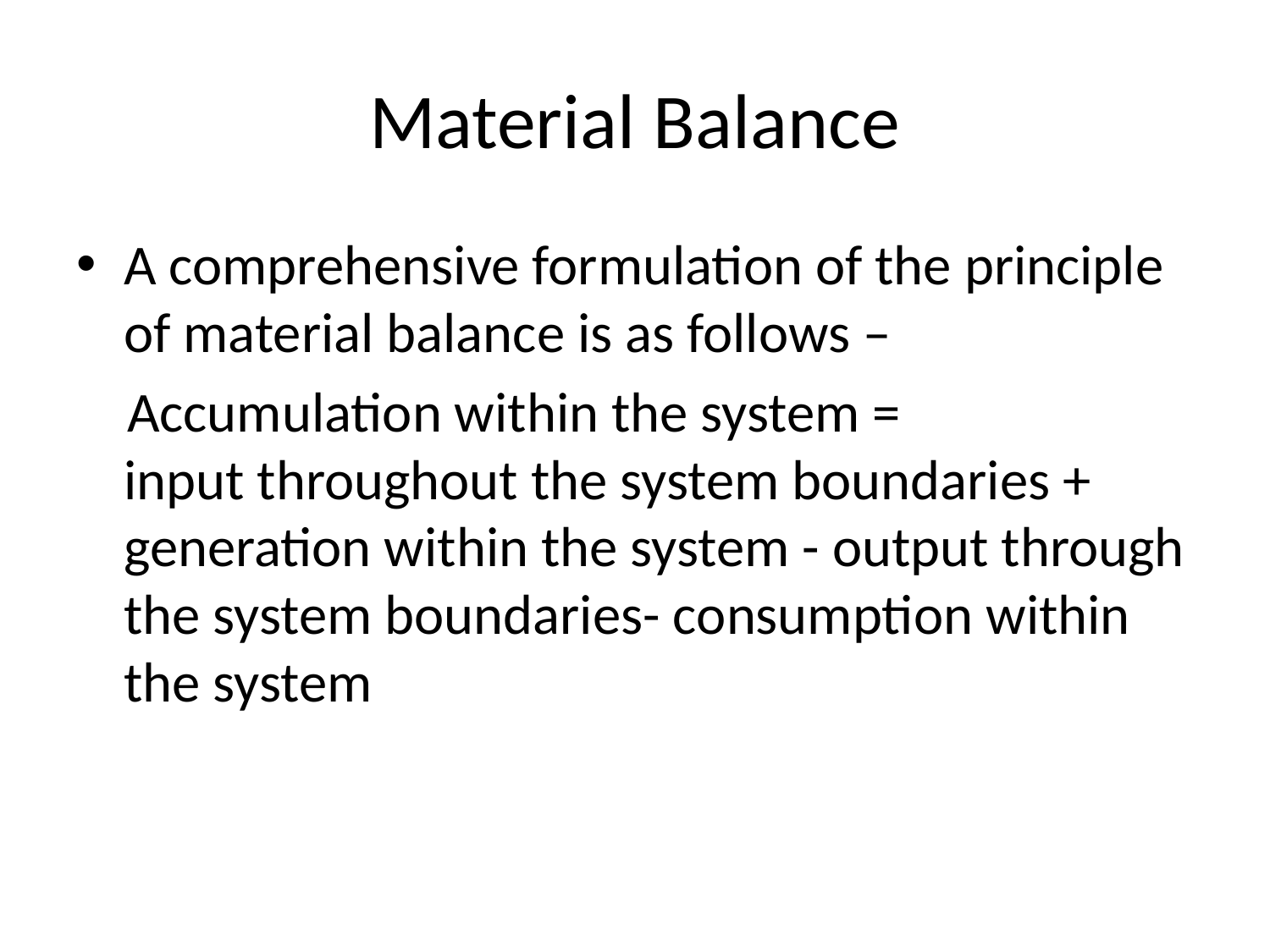

# Material Balance
A comprehensive formulation of the principle of material balance is as follows –
    Accumulation within the system =              input throughout the system boundaries + generation within the system - output through the system boundaries- consumption within the system